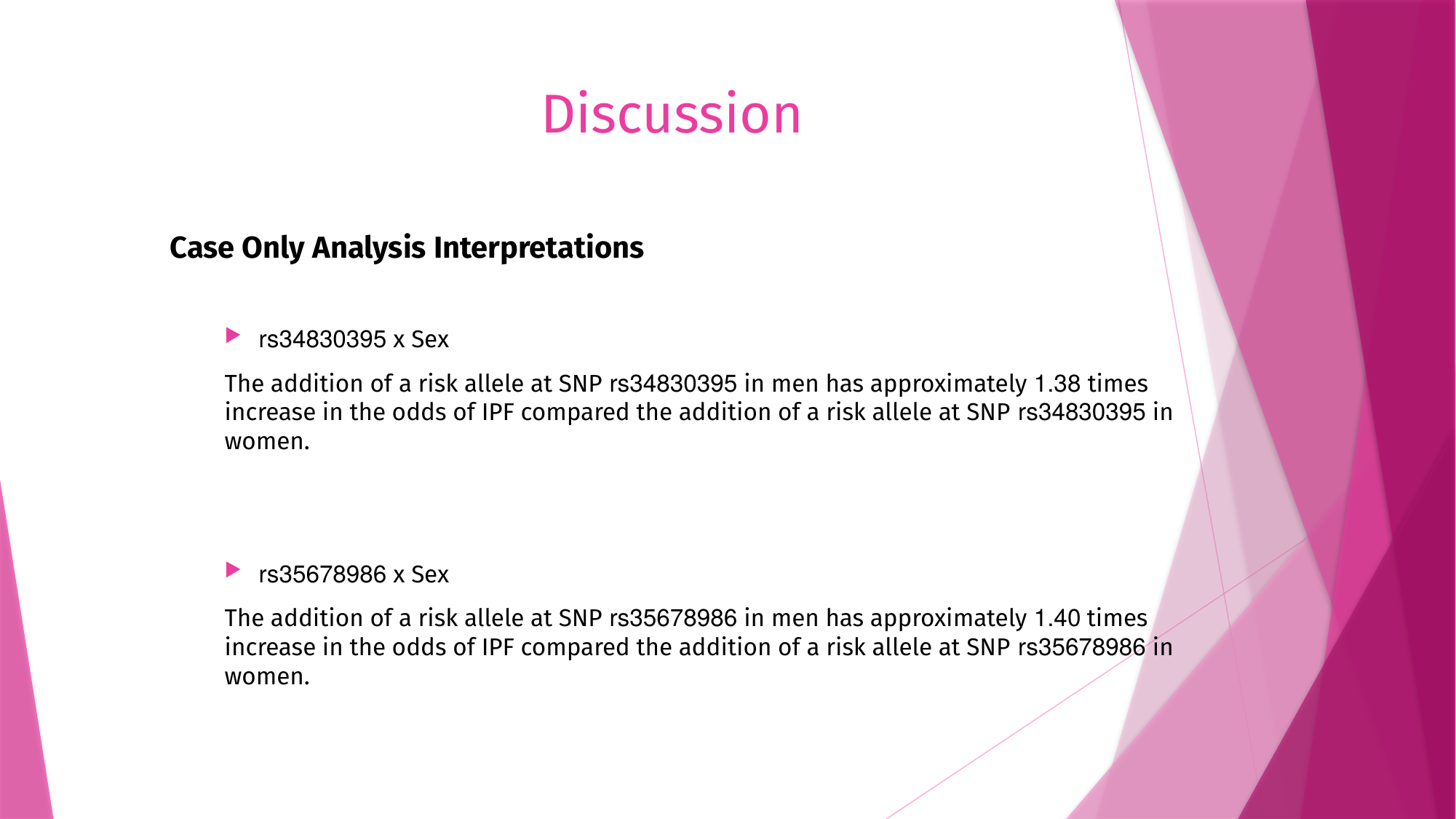

# Discussion
Case Only Analysis Interpretations

rs34830395 x Sex
The addition of a risk allele at SNP rs34830395 in men has approximately 1.38 times increase in the odds of IPF compared the addition of a risk allele at SNP rs34830395 in women.

rs35678986 x Sex
The addition of a risk allele at SNP rs35678986 in men has approximately 1.40 times increase in the odds of IPF compared the addition of a risk allele at SNP rs35678986 in women.